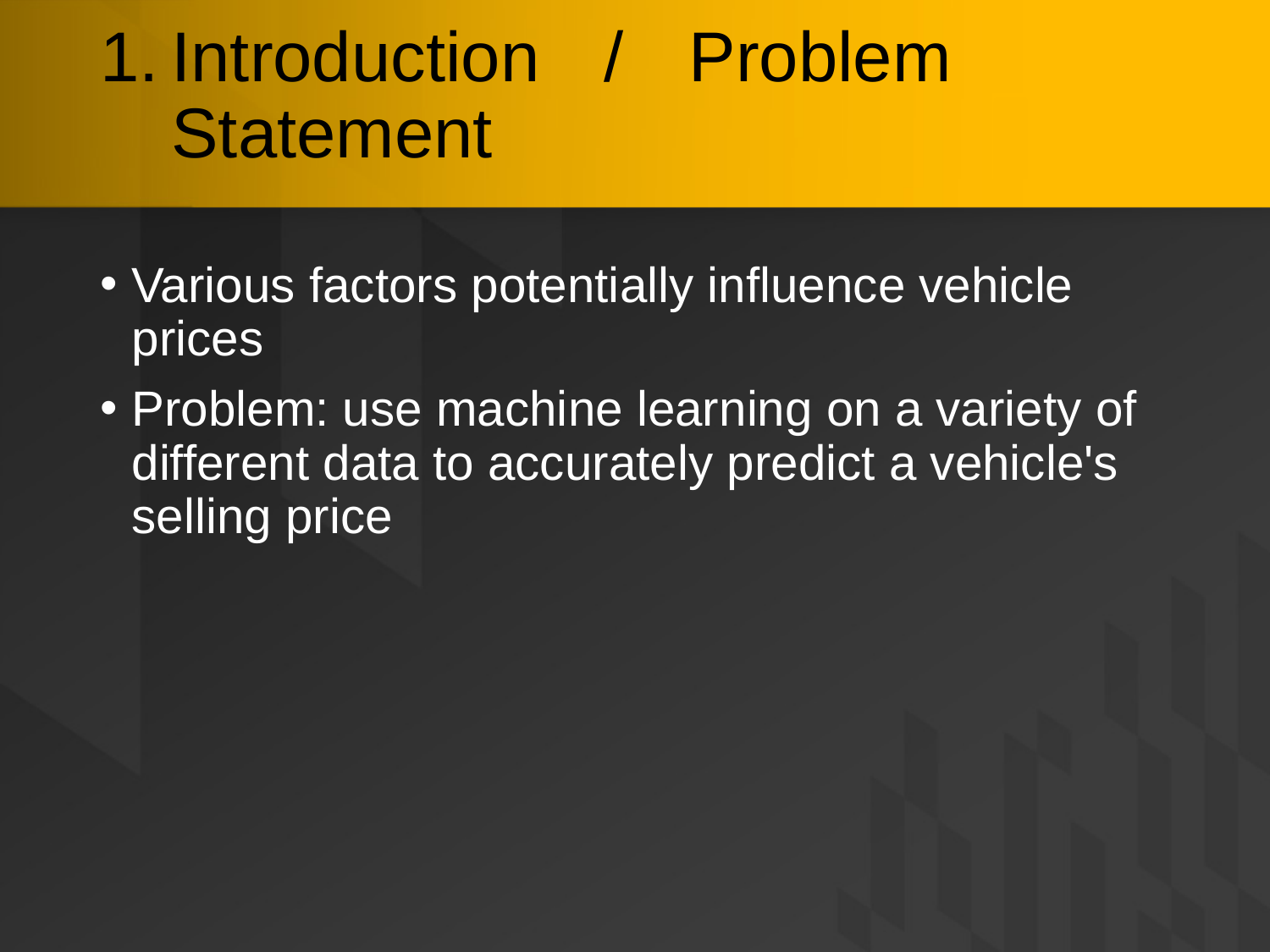

# Introduction / Problem Statement
Various factors potentially influence vehicle prices
Problem: use machine learning on a variety of different data to accurately predict a vehicle's selling price